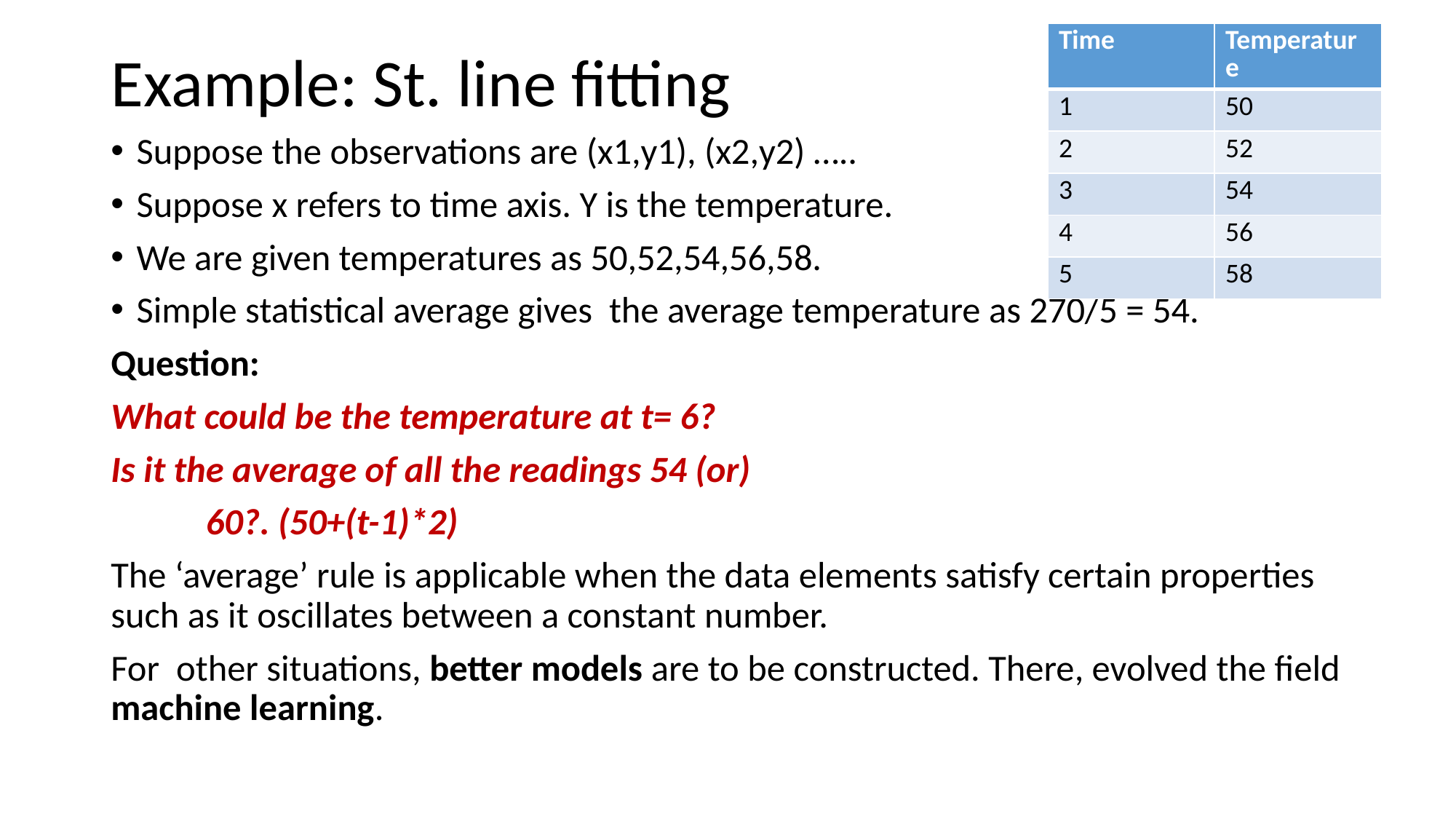

| Time | Temperature |
| --- | --- |
| 1 | 50 |
| 2 | 52 |
| 3 | 54 |
| 4 | 56 |
| 5 | 58 |
# Example: St. line fitting
Suppose the observations are (x1,y1), (x2,y2) …..
Suppose x refers to time axis. Y is the temperature.
We are given temperatures as 50,52,54,56,58.
Simple statistical average gives  the average temperature as 270/5 = 54.
Question:
What could be the temperature at t= 6?
Is it the average of all the readings 54 (or)
			60?. (50+(t-1)*2)
The ‘average’ rule is applicable when the data elements satisfy certain properties such as it oscillates between a constant number.
For  other situations, better models are to be constructed. There, evolved the field machine learning.